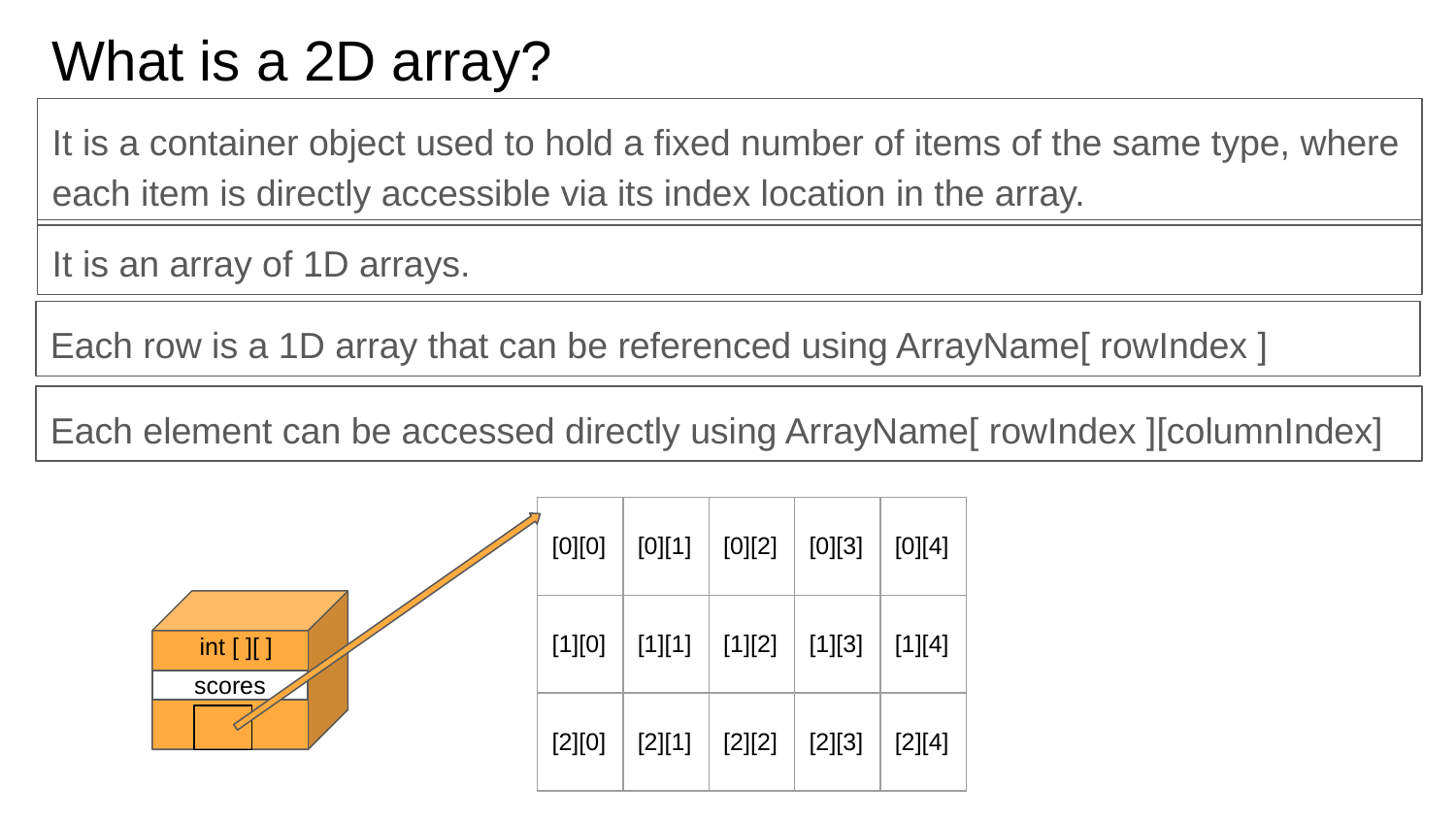

What is a 2D array?
It is a container object used to hold a fixed number of items of the same type, where each item is directly accessible via its index location in the array.
It is an array of 1D arrays.
Each row is a 1D array that can be referenced using ArrayName[ rowIndex ]
Each element can be accessed directly using ArrayName[ rowIndex ][columnIndex]
| [0][0] | [0][1] | [0][2] | [0][3] | [0][4] |
| --- | --- | --- | --- | --- |
| [1][0] | [1][1] | [1][2] | [1][3] | [1][4] |
| [2][0] | [2][1] | [2][2] | [2][3] | [2][4] |

int [ ][ ]
scores